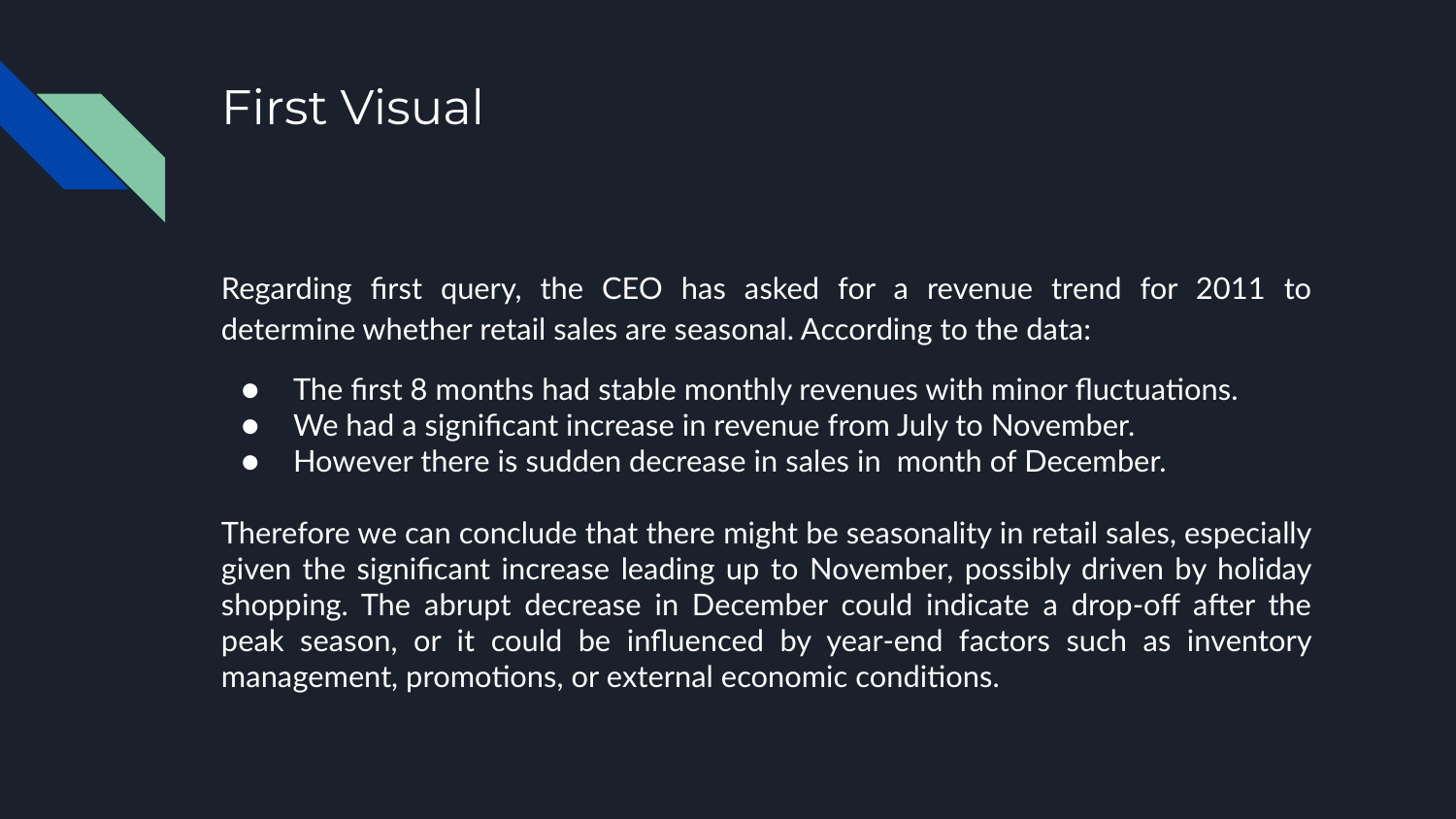

# First Visual

Regarding first query, the CEO has asked for a revenue trend for 2011 to determine whether retail sales are seasonal. According to the data:
The first 8 months had stable monthly revenues with minor fluctuations.
We had a significant increase in revenue from July to November.
However there is sudden decrease in sales in  month of December.

Therefore we can conclude that there might be seasonality in retail sales, especially given the significant increase leading up to November, possibly driven by holiday shopping. The abrupt decrease in December could indicate a drop-off after the peak season, or it could be influenced by year-end factors such as inventory management, promotions, or external economic conditions.